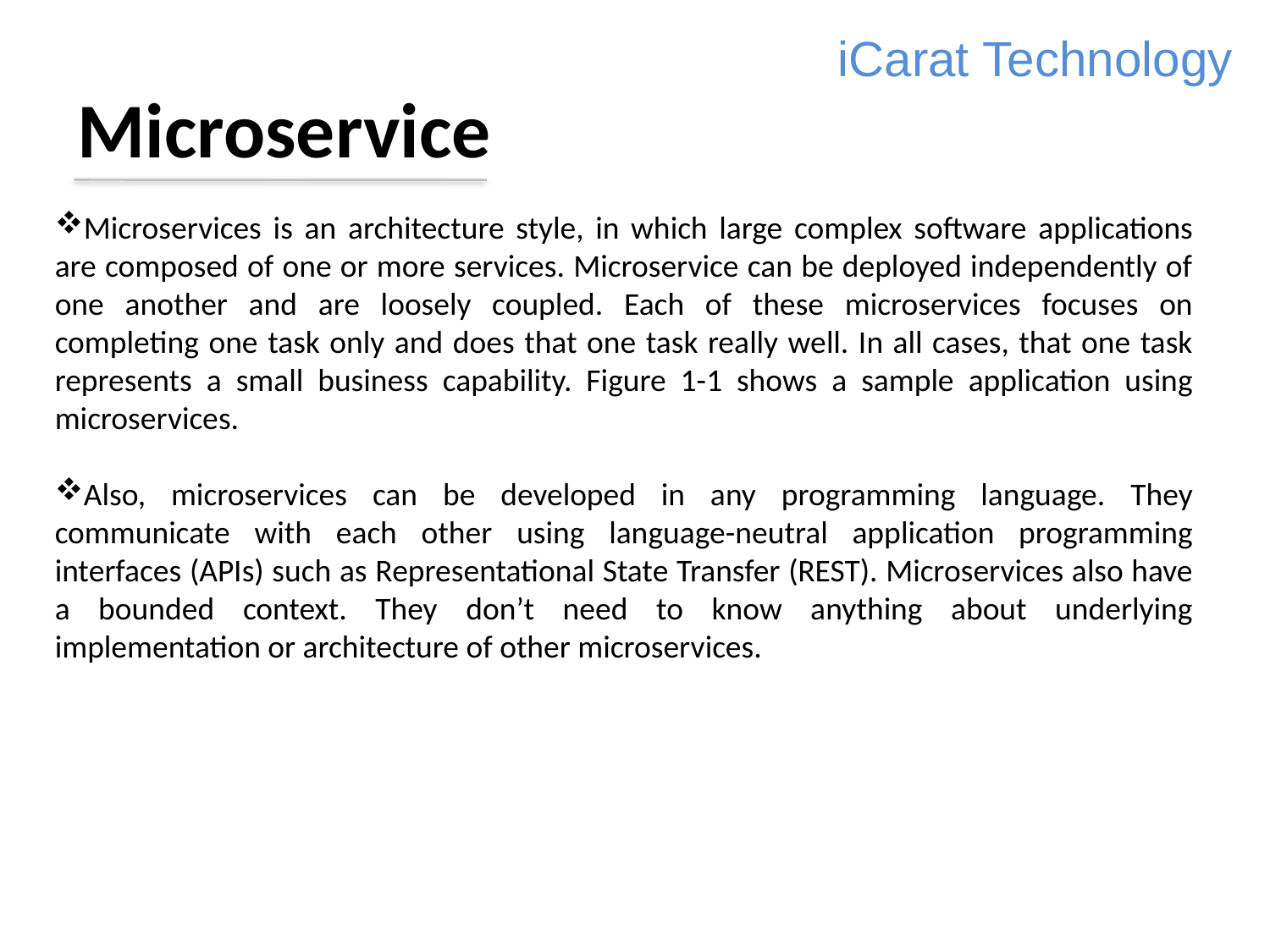

iCarat Technology
Microservice
Microservices is an architecture style, in which large complex software applications are composed of one or more services. Microservice can be deployed independently of one another and are loosely coupled. Each of these microservices focuses on completing one task only and does that one task really well. In all cases, that one task represents a small business capability. Figure 1-1 shows a sample application using microservices.

Also, microservices can be developed in any programming language. They communicate with each other using language-neutral application programming interfaces (APIs) such as Representational State Transfer (REST). Microservices also have a bounded context. They don’t need to know anything about underlying implementation or architecture of other microservices.